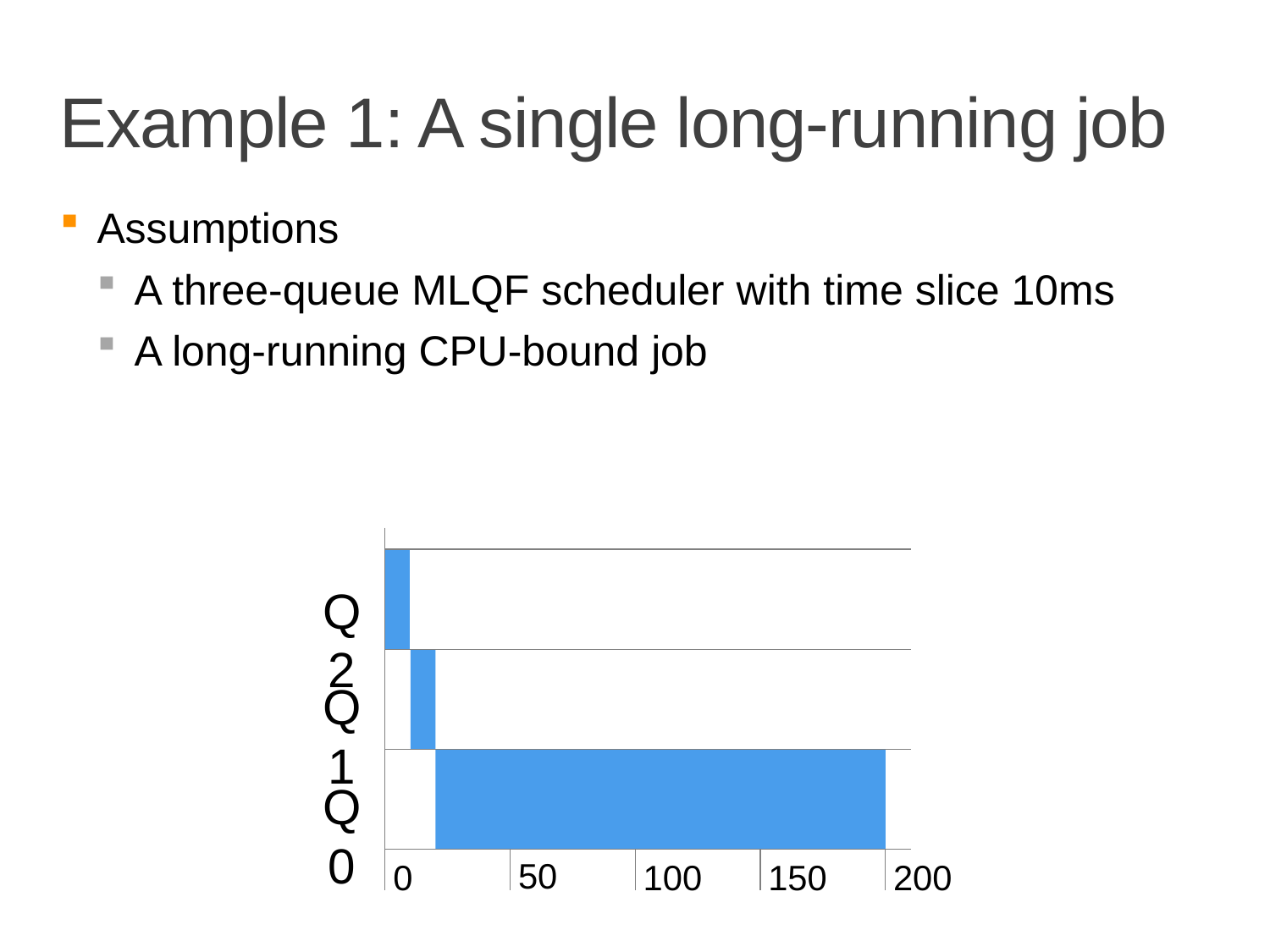

# Example 1: A single long-running job
Assumptions
A three-queue MLQF scheduler with time slice 10ms
A long-running CPU-bound job
Q2
Q1
Q0
50
100
0
150
200